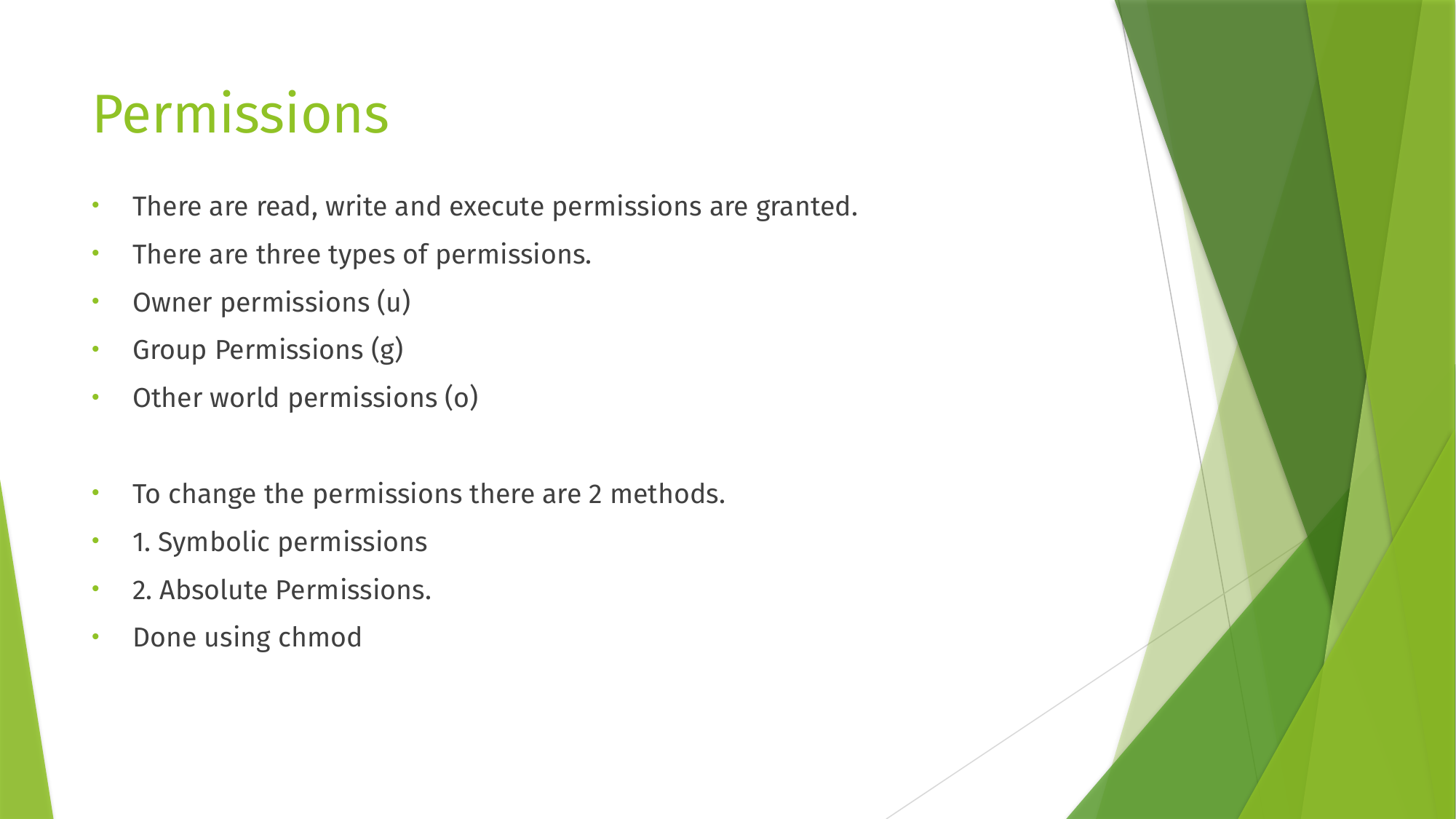

# Permissions
There are read, write and execute permissions are granted.
There are three types of permissions.
Owner permissions (u)
Group Permissions (g)
Other world permissions (o)

To change the permissions there are 2 methods.
1. Symbolic permissions
2. Absolute Permissions.
Done using chmod